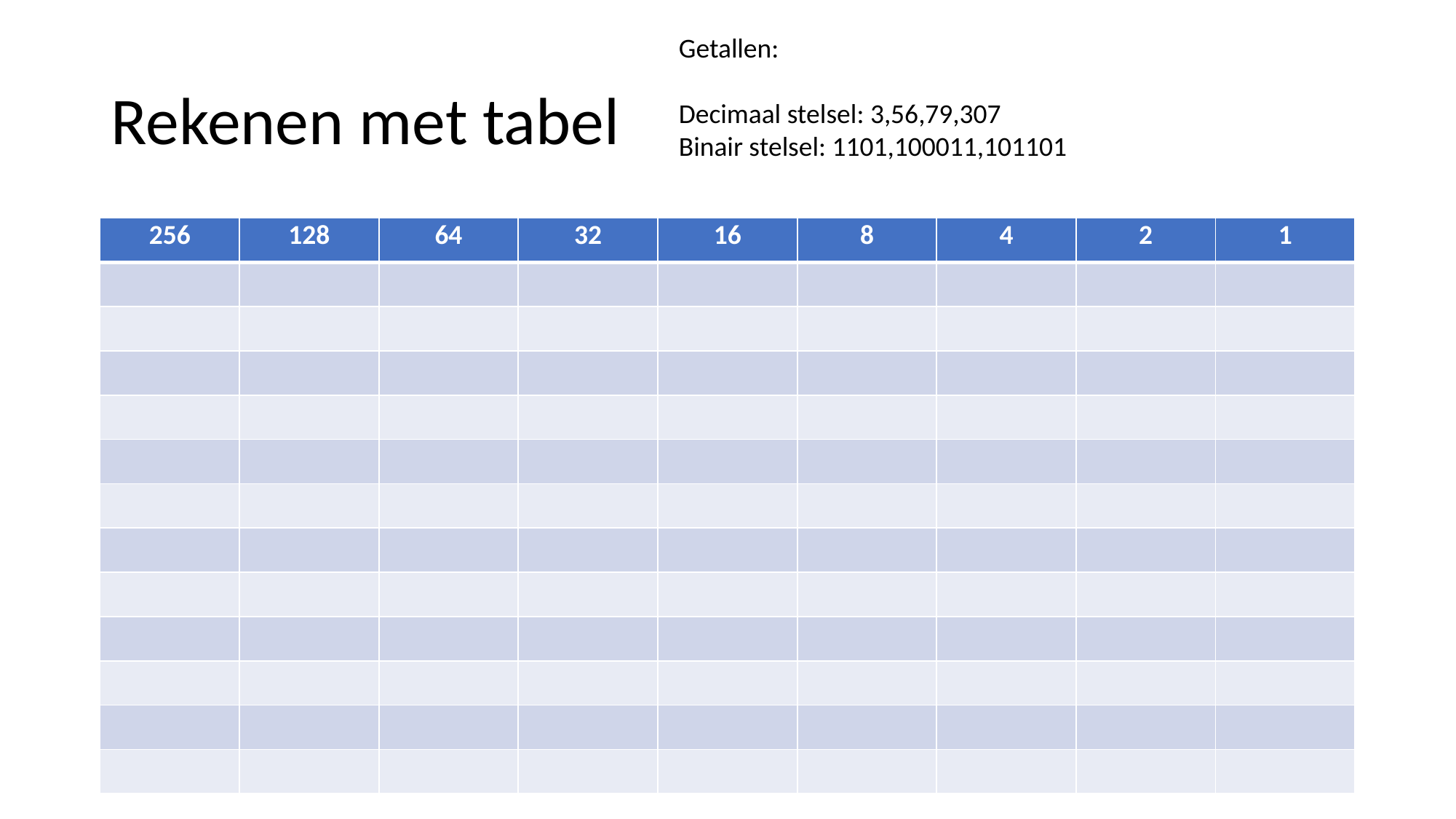

Getallen:

Decimaal stelsel: 3,56,79,307
Binair stelsel: 1101,100011,101101
# Rekenen met tabel
| 256 | 128 | 64 | 32 | 16 | 8 | 4 | 2 | 1 |
| --- | --- | --- | --- | --- | --- | --- | --- | --- |
|  |  |  |  |  |  |  |  |  |
|  |  |  |  |  |  |  |  |  |
|  |  |  |  |  |  |  |  |  |
|  |  |  |  |  |  |  |  |  |
|  |  |  |  |  |  |  |  |  |
|  |  |  |  |  |  |  |  |  |
|  |  |  |  |  |  |  |  |  |
|  |  |  |  |  |  |  |  |  |
|  |  |  |  |  |  |  |  |  |
|  |  |  |  |  |  |  |  |  |
|  |  |  |  |  |  |  |  |  |
|  |  |  |  |  |  |  |  |  |